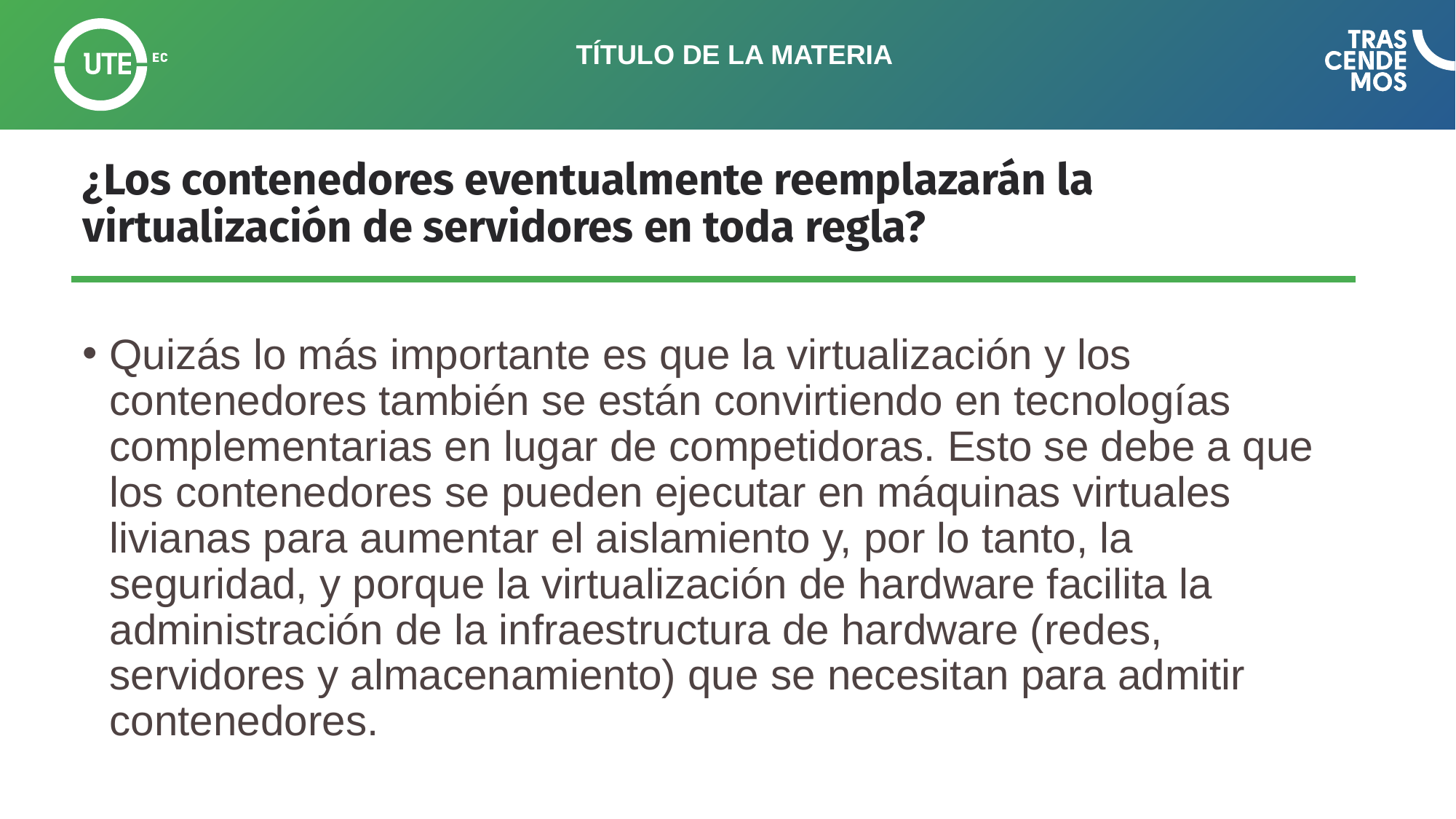

# ¿Los contenedores eventualmente reemplazarán la virtualización de servidores en toda regla?
Quizás lo más importante es que la virtualización y los contenedores también se están convirtiendo en tecnologías complementarias en lugar de competidoras. Esto se debe a que los contenedores se pueden ejecutar en máquinas virtuales livianas para aumentar el aislamiento y, por lo tanto, la seguridad, y porque la virtualización de hardware facilita la administración de la infraestructura de hardware (redes, servidores y almacenamiento) que se necesitan para admitir contenedores.